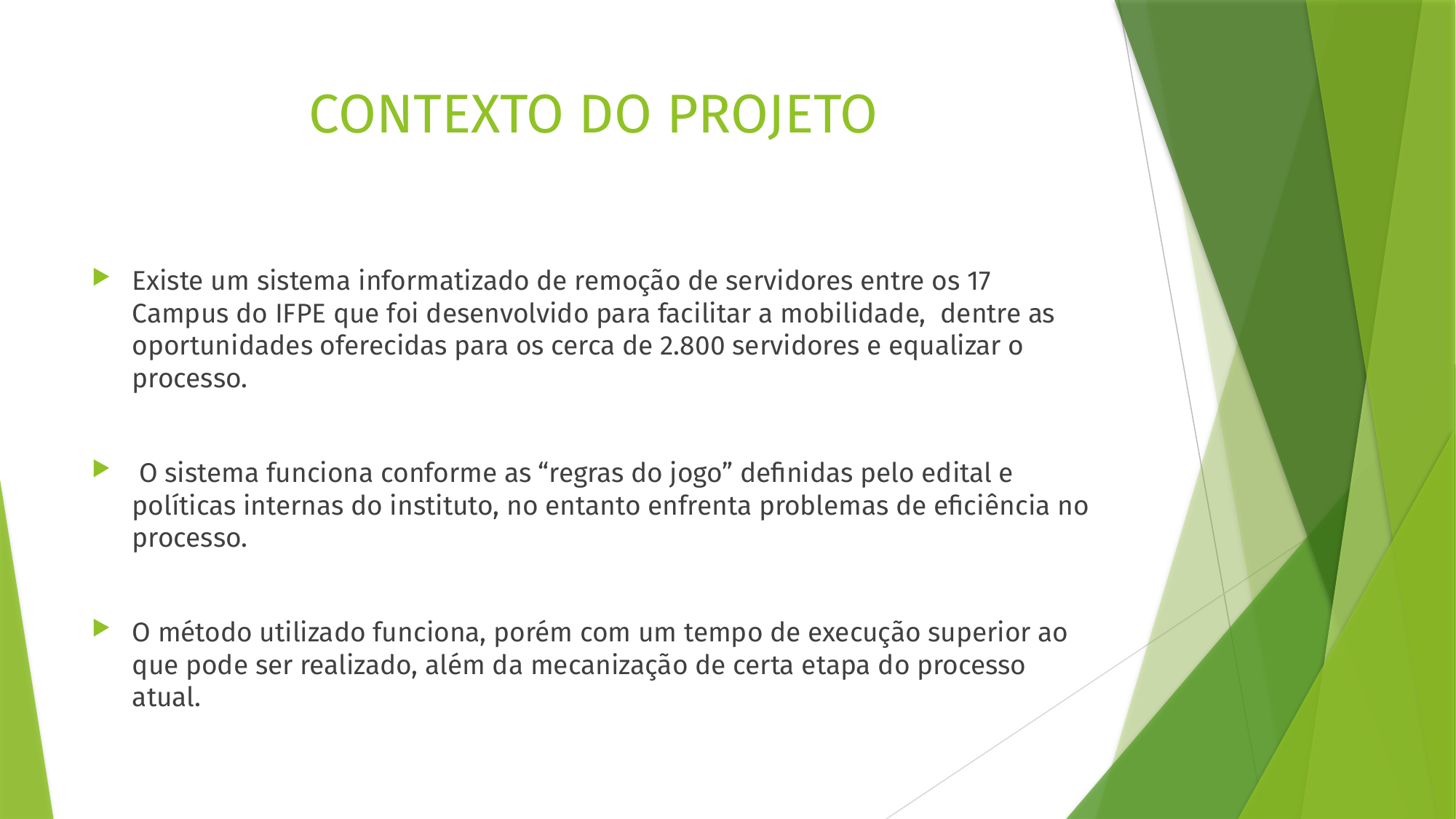

# CONTEXTO DO PROJETO
Existe um sistema informatizado de remoção de servidores entre os 17  Campus do IFPE que foi desenvolvido para facilitar a mobilidade,  dentre as oportunidades oferecidas para os cerca de 2.800 servidores e equalizar o processo.

 O sistema funciona conforme as “regras do jogo” definidas pelo edital e políticas internas do instituto, no entanto enfrenta problemas de eficiência no processo.

O método utilizado funciona, porém com um tempo de execução superior ao que pode ser realizado, além da mecanização de certa etapa do processo atual.